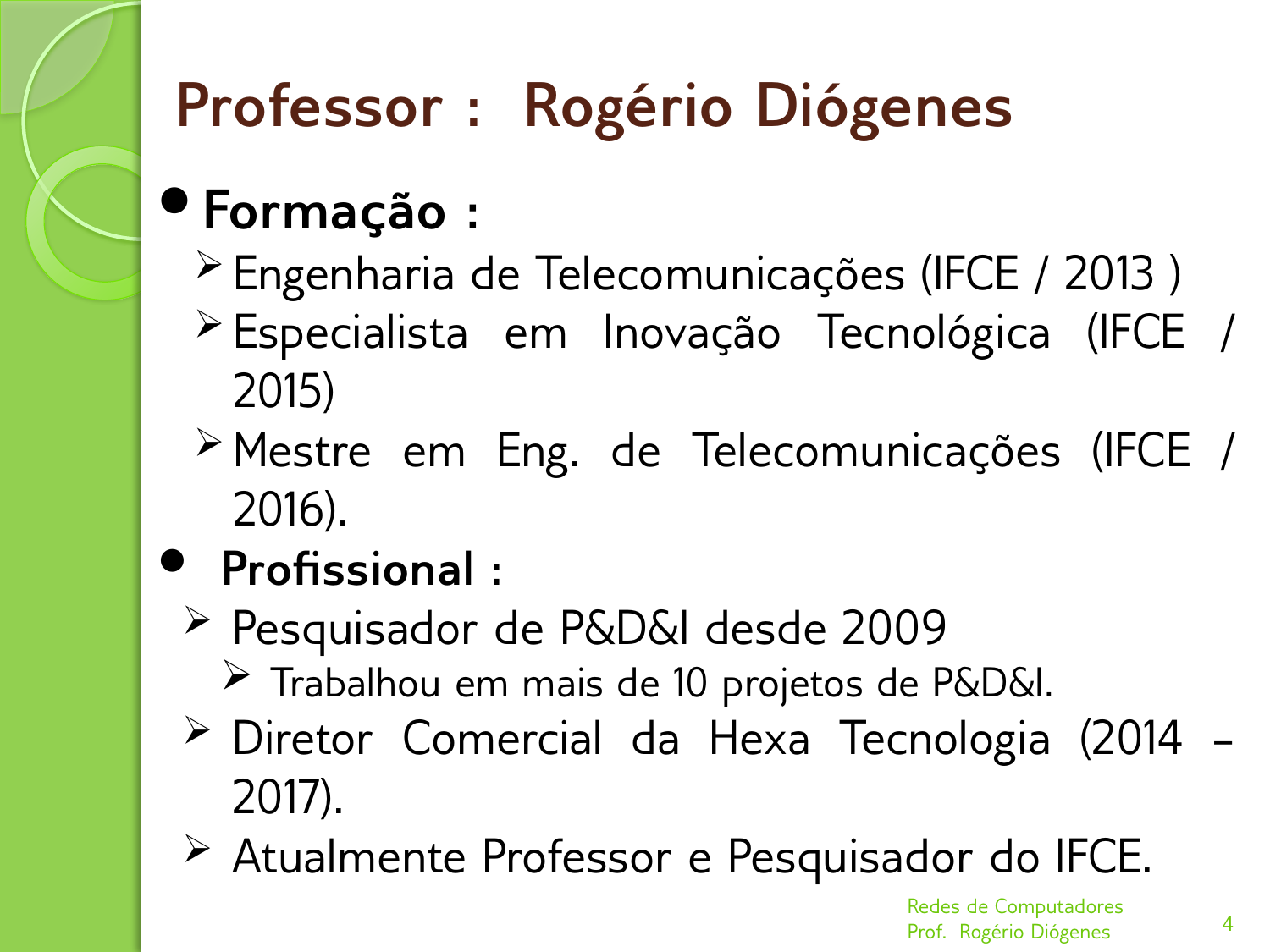

# Professor :  Rogério Diógenes
Formação :
Engenharia de Telecomunicações (IFCE / 2013 )
Especialista em Inovação Tecnológica (IFCE / 2015)
Mestre em Eng. de Telecomunicações (IFCE / 2016).
Profissional :
Pesquisador de P&D&I desde 2009
Trabalhou em mais de 10 projetos de P&D&I.
Diretor Comercial da Hexa Tecnologia (2014 – 2017).
Atualmente Professor e Pesquisador do IFCE.

4
Redes de Computadores
Prof.  Rogério Diógenes